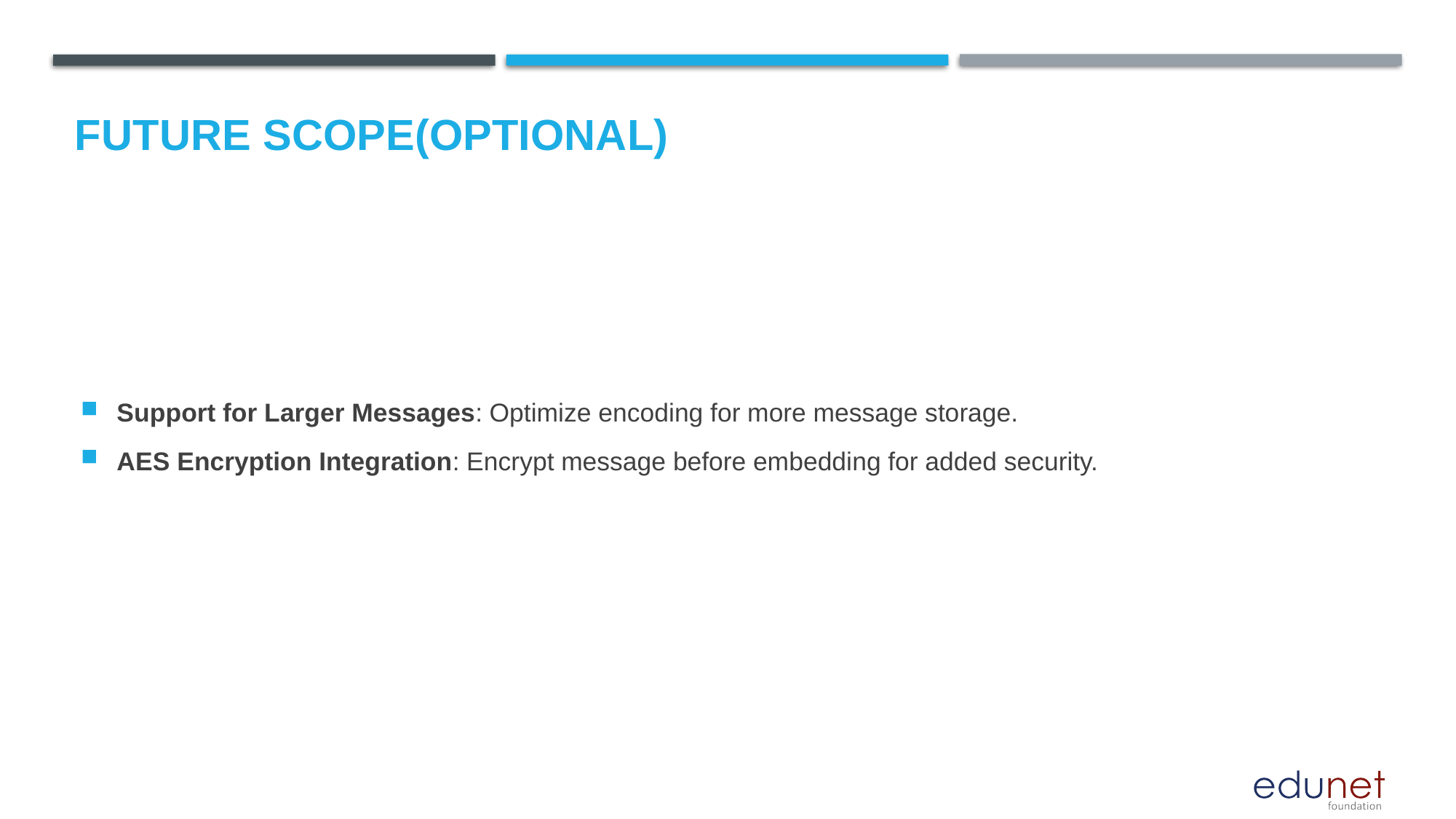

Future scope(optional)
Support for Larger Messages: Optimize encoding for more message storage.
AES Encryption Integration: Encrypt message before embedding for added security.